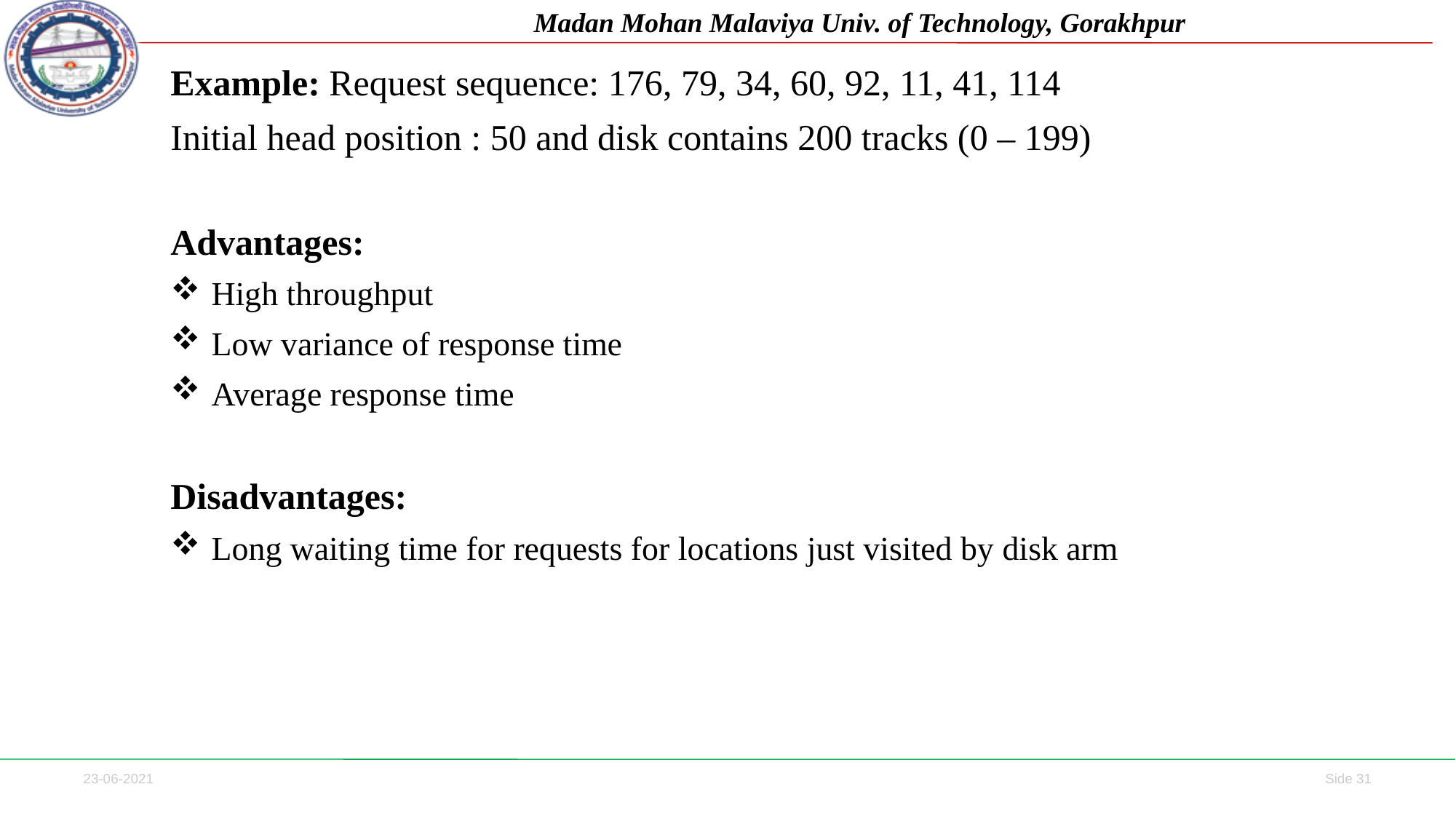

Example: Request sequence: 176, 79, 34, 60, 92, 11, 41, 114
Initial head position : 50 and disk contains 200 tracks (0 – 199)

Advantages:
High throughput
Low variance of response time
Average response time

Disadvantages:
Long waiting time for requests for locations just visited by disk arm